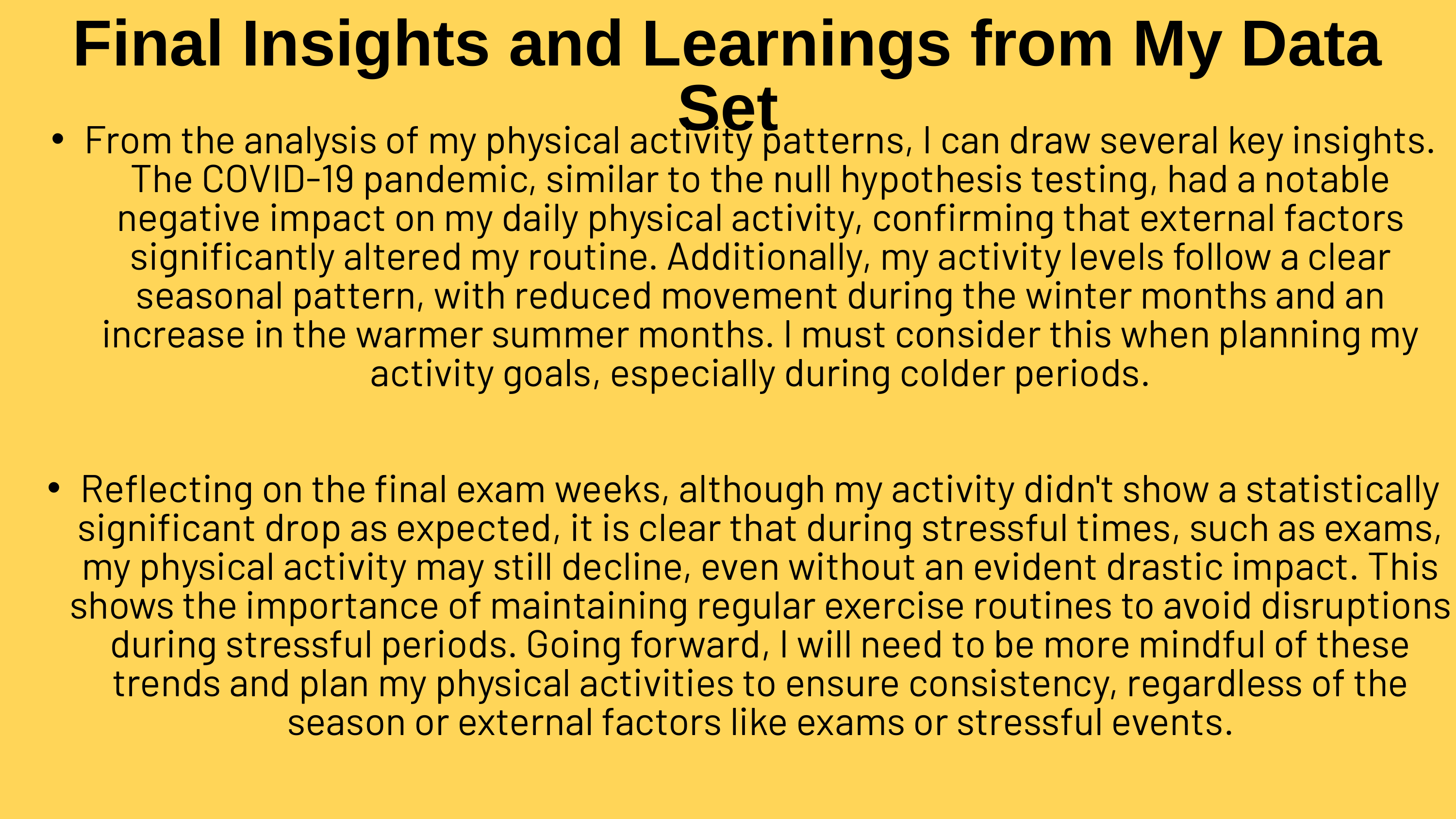

Final Insights and Learnings from My Data Set
From the analysis of my physical activity patterns, I can draw several key insights. The COVID-19 pandemic, similar to the null hypothesis testing, had a notable negative impact on my daily physical activity, confirming that external factors significantly altered my routine. Additionally, my activity levels follow a clear seasonal pattern, with reduced movement during the winter months and an increase in the warmer summer months. I must consider this when planning my activity goals, especially during colder periods.

Reflecting on the final exam weeks, although my activity didn't show a statistically significant drop as expected, it is clear that during stressful times, such as exams, my physical activity may still decline, even without an evident drastic impact. This shows the importance of maintaining regular exercise routines to avoid disruptions during stressful periods. Going forward, I will need to be more mindful of these trends and plan my physical activities to ensure consistency, regardless of the season or external factors like exams or stressful events.